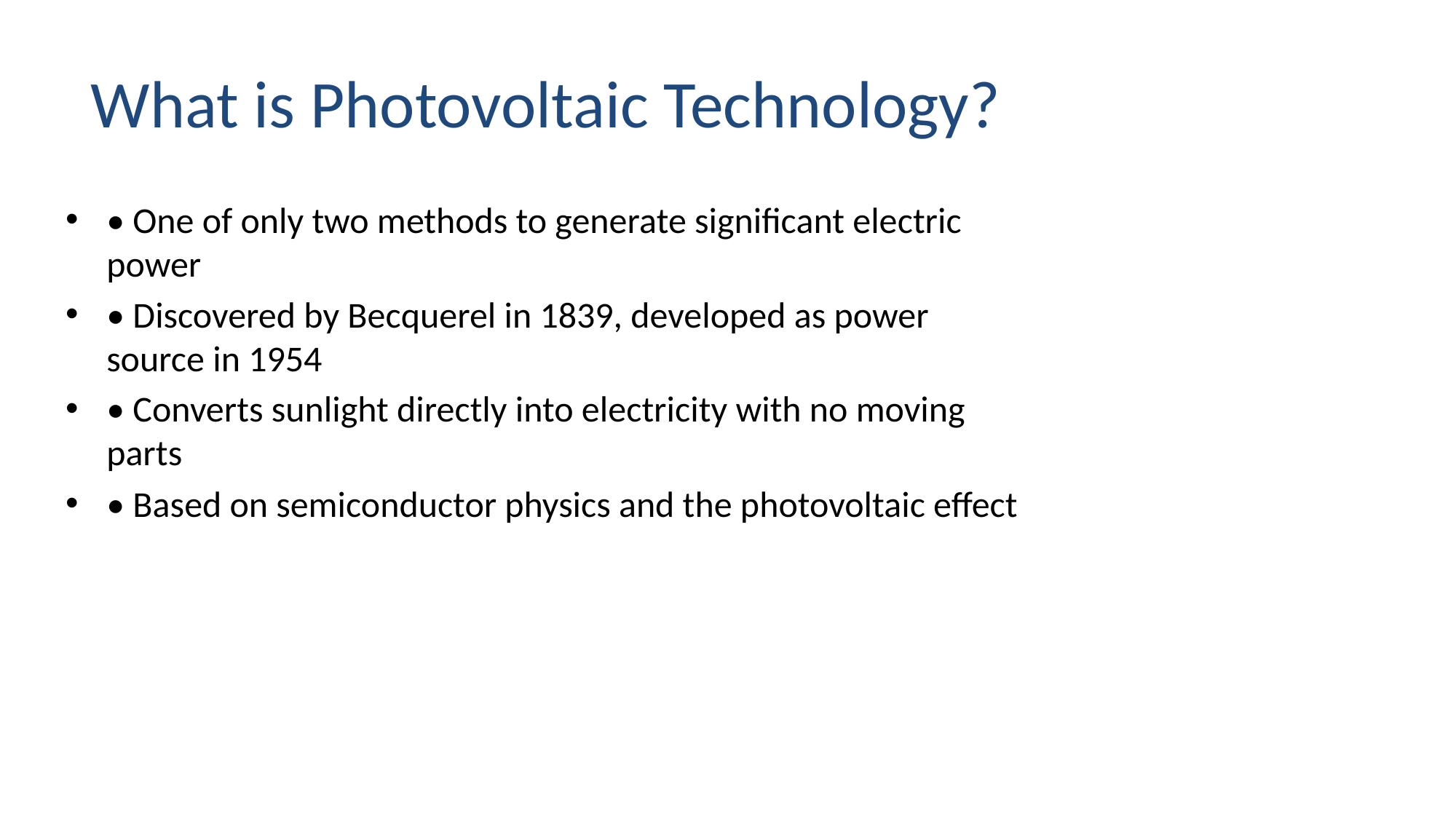

# What is Photovoltaic Technology?
• One of only two methods to generate significant electric power
• Discovered by Becquerel in 1839, developed as power source in 1954
• Converts sunlight directly into electricity with no moving parts
• Based on semiconductor physics and the photovoltaic effect